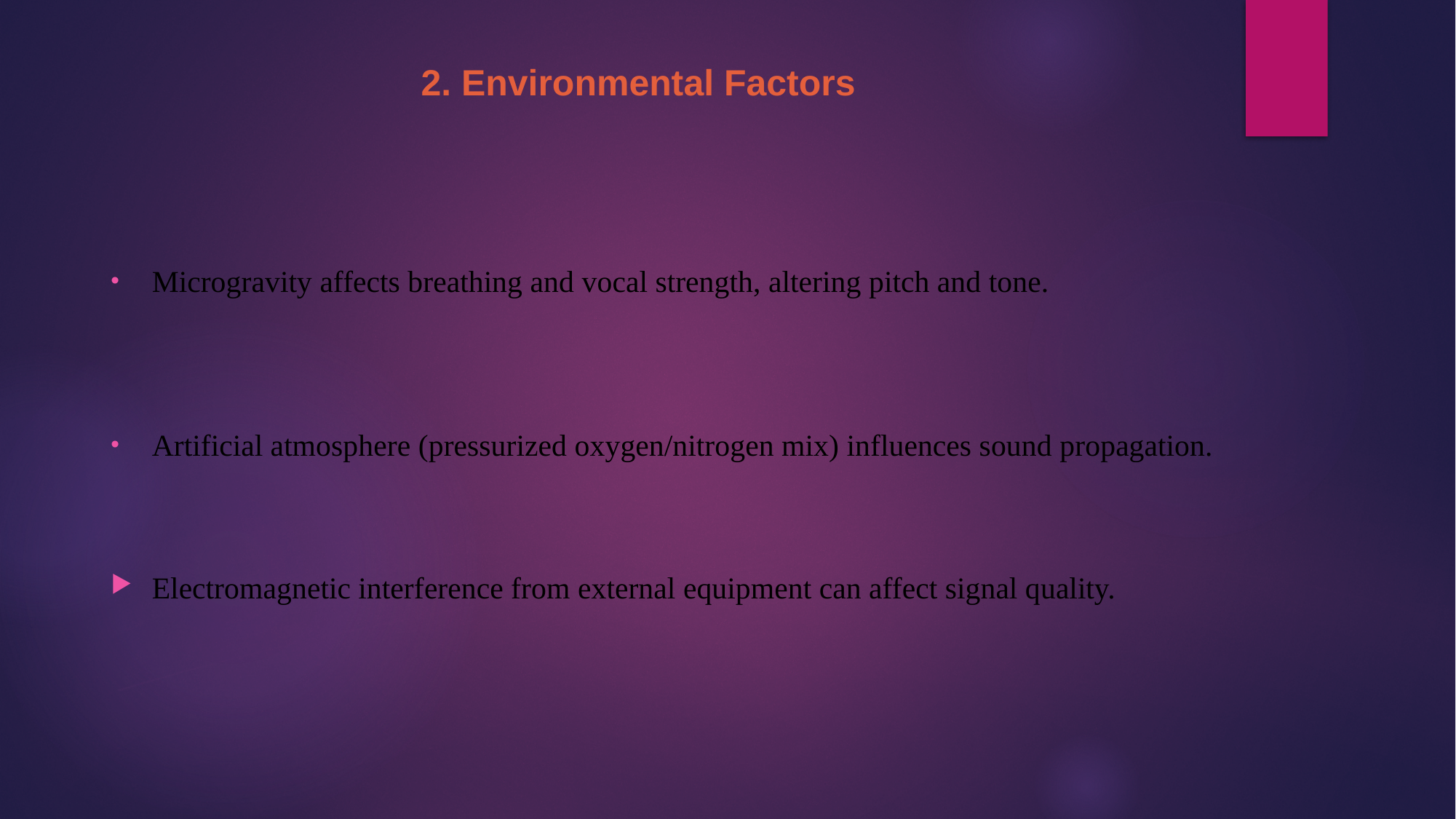

# 2. Environmental Factors

Microgravity affects breathing and vocal strength, altering pitch and tone.

Artificial atmosphere (pressurized oxygen/nitrogen mix) influences sound propagation.
Electromagnetic interference from external equipment can affect signal quality.